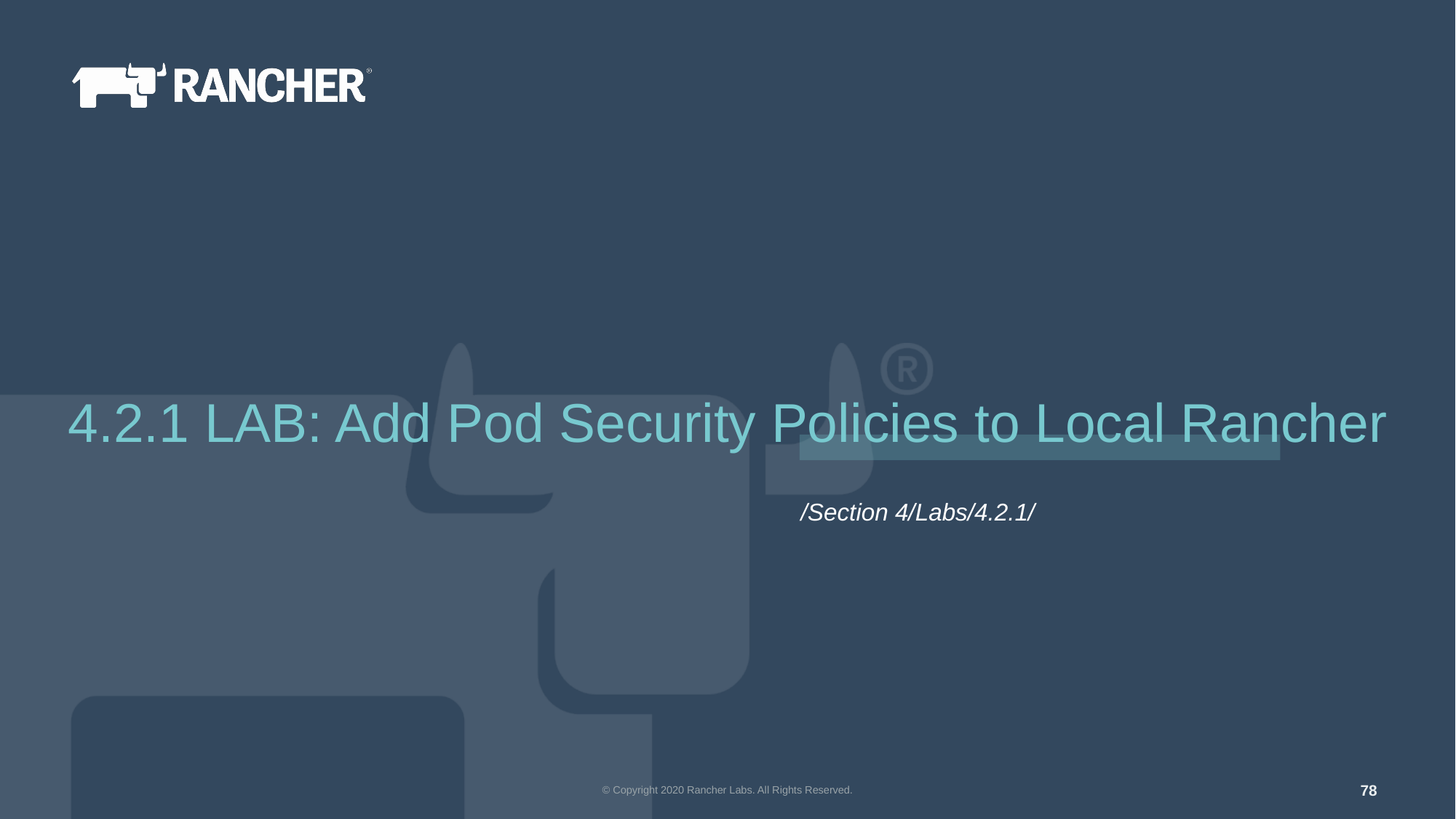

4.2.1 LAB: Add Pod Security Policies to Local Rancher
/Section 4/Labs/4.2.1/